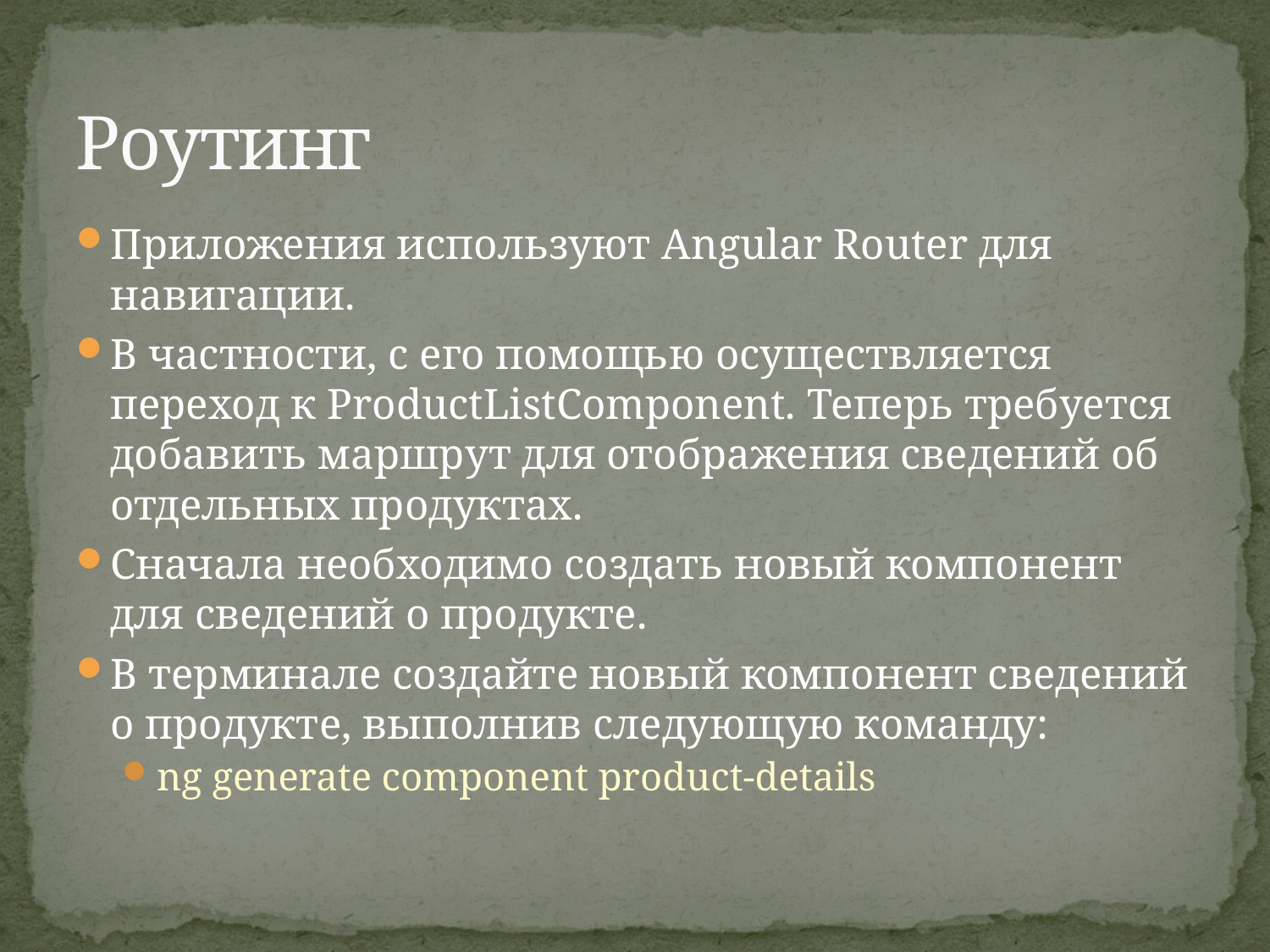

# Роутинг
Приложения используют Angular Router для навигации.
В частности, с его помощью осуществляется переход к ProductListComponent. Теперь требуется добавить маршрут для отображения сведений об отдельных продуктах.
Сначала необходимо создать новый компонент для сведений о продукте.
В терминале создайте новый компонент сведений о продукте, выполнив следующую команду:
ng generate component product-details